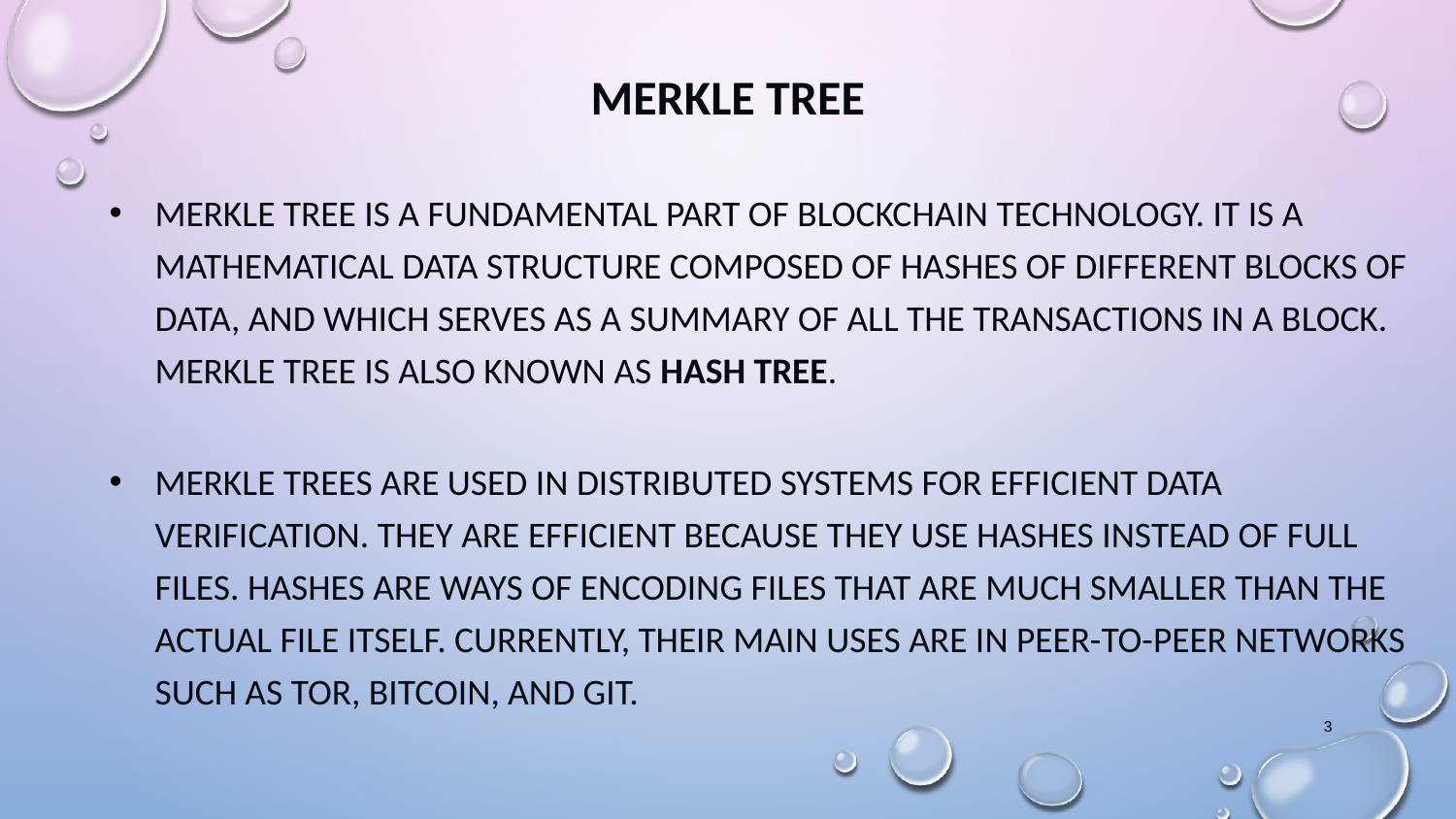

Merkle Tree
Merkle tree is a fundamental part of blockchain technology. It is a mathematical data structure composed of hashes of different blocks of data, and which serves as a summary of all the transactions in a block. Merkle Tree is also known as Hash Tree.

Merkle trees are used in distributed systems for efficient data verification. They are efficient because they use hashes instead of full files. Hashes are ways of encoding files that are much smaller than the actual file itself. Currently, their main uses are in peer-to-peer networks such as Tor, Bitcoin, and Git.
3